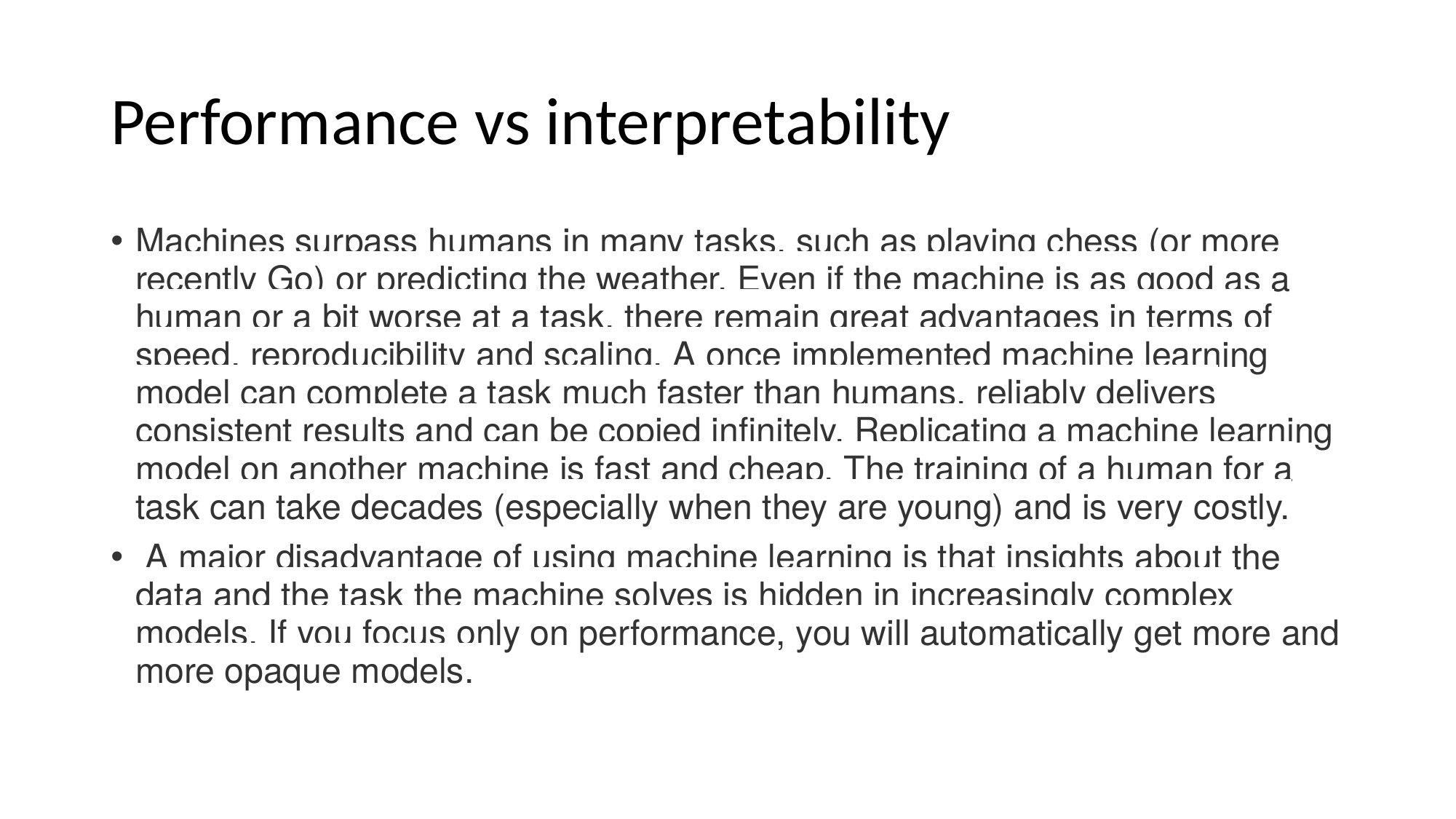

# Performance vs interpretability
Machines surpass humans in many tasks, such as playing chess (or more recently Go) or predicting the weather. Even if the machine is as good as a human or a bit worse at a task, there remain great advantages in terms of speed, reproducibility and scaling. A once implemented machine learning model can complete a task much faster than humans, reliably delivers consistent results and can be copied infinitely. Replicating a machine learning model on another machine is fast and cheap. The training of a human for a task can take decades (especially when they are young) and is very costly.
 A major disadvantage of using machine learning is that insights about the data and the task the machine solves is hidden in increasingly complex models. If you focus only on performance, you will automatically get more and more opaque models.